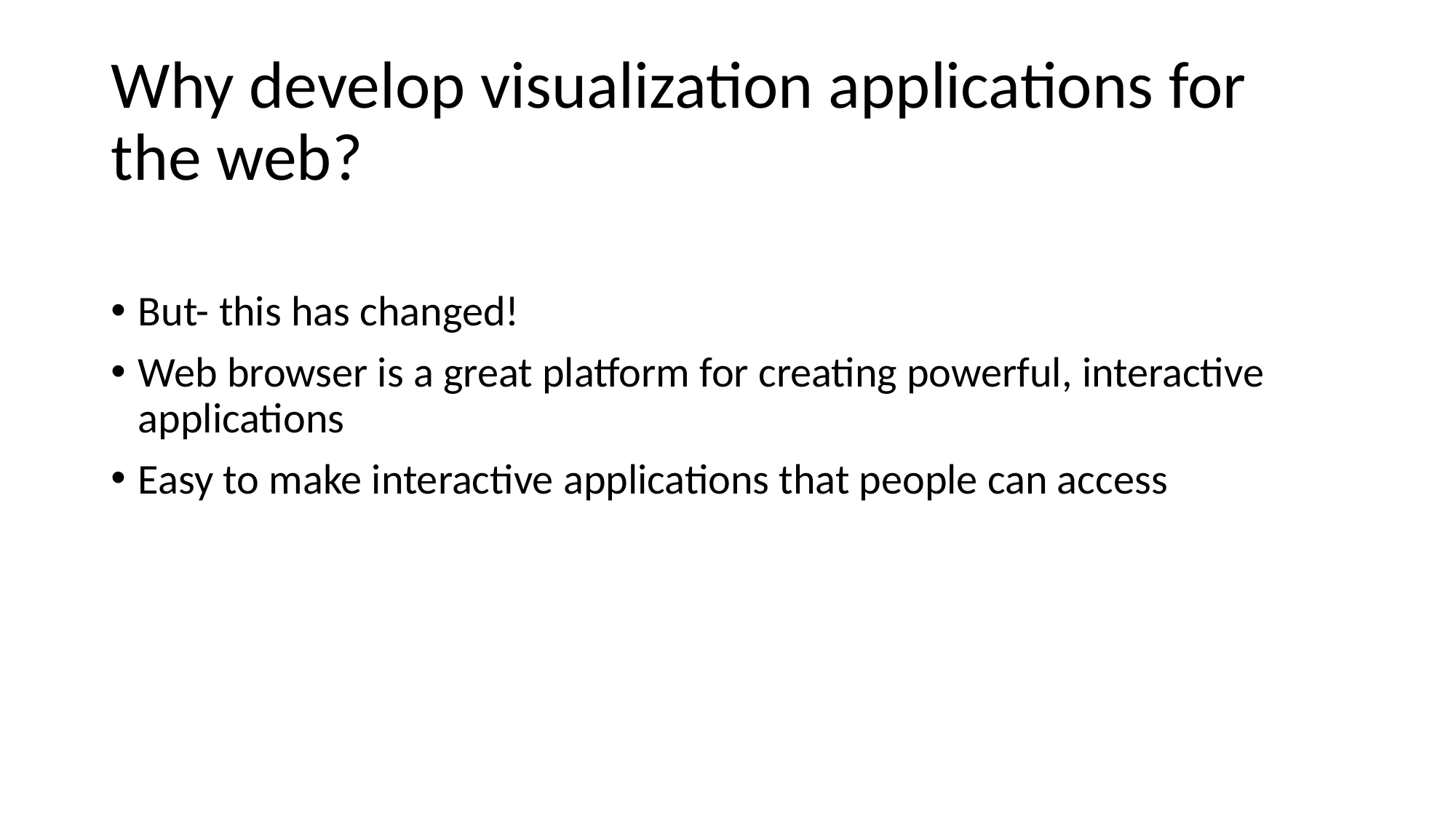

# Why develop visualization applications for the web?

But- this has changed!
Web browser is a great platform for creating powerful, interactive applications
Easy to make interactive applications that people can access